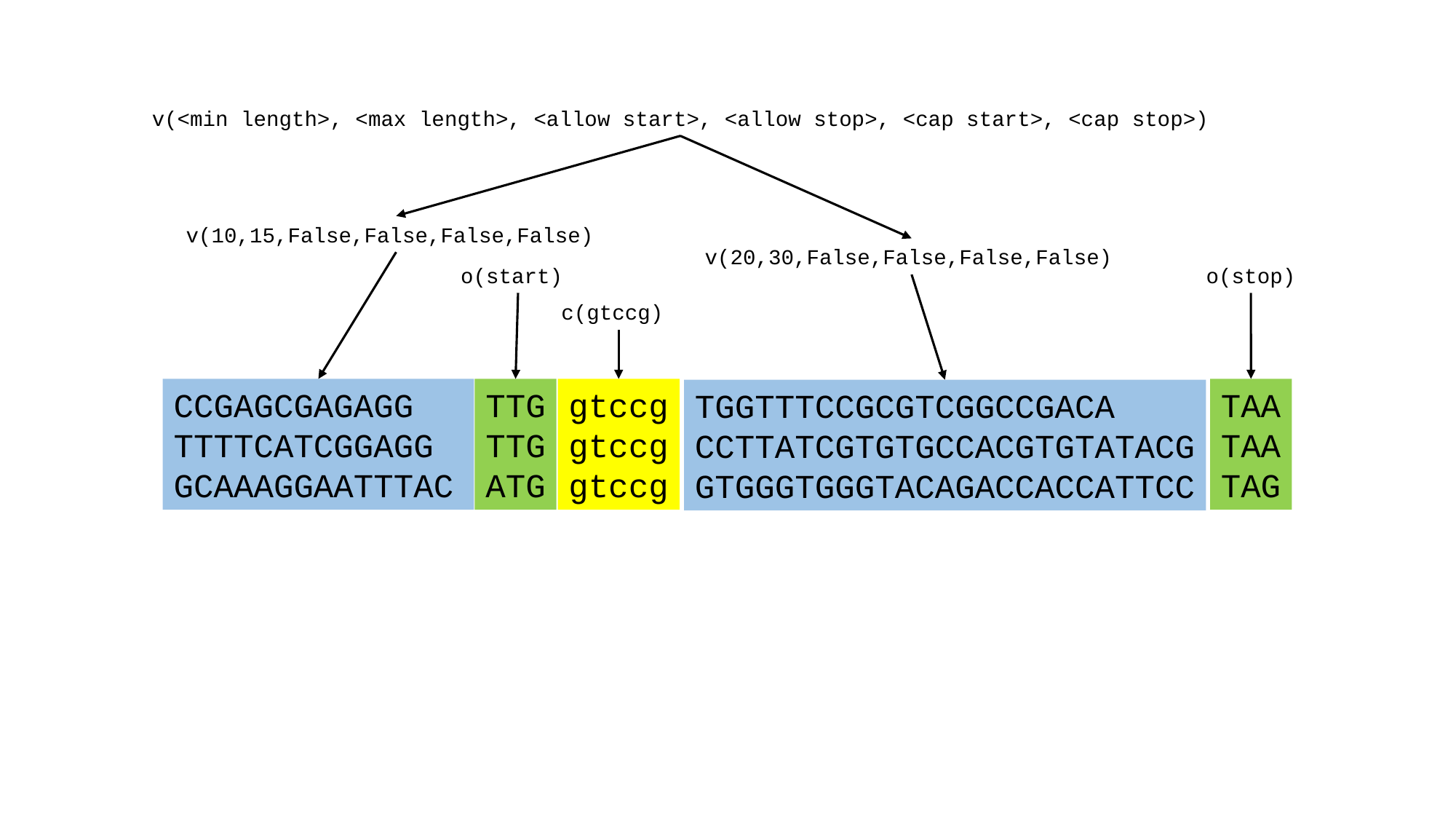

v(<min length>, <max length>, <allow start>, <allow stop>, <cap start>, <cap stop>)
v(10,15,False,False,False,False)
v(20,30,False,False,False,False)
o(start)
o(stop)
c(gtccg)
CCGAGCGAGAGG
TTTTCATCGGAGG
GCAAAGGAATTTAC
TTG
TTG
ATG
gtccg
gtccg
gtccg
TAA
TAA
TAG
TGGTTTCCGCGTCGGCCGACA
CCTTATCGTGTGCCACGTGTATACG
GTGGGTGGGTACAGACCACCATTCC